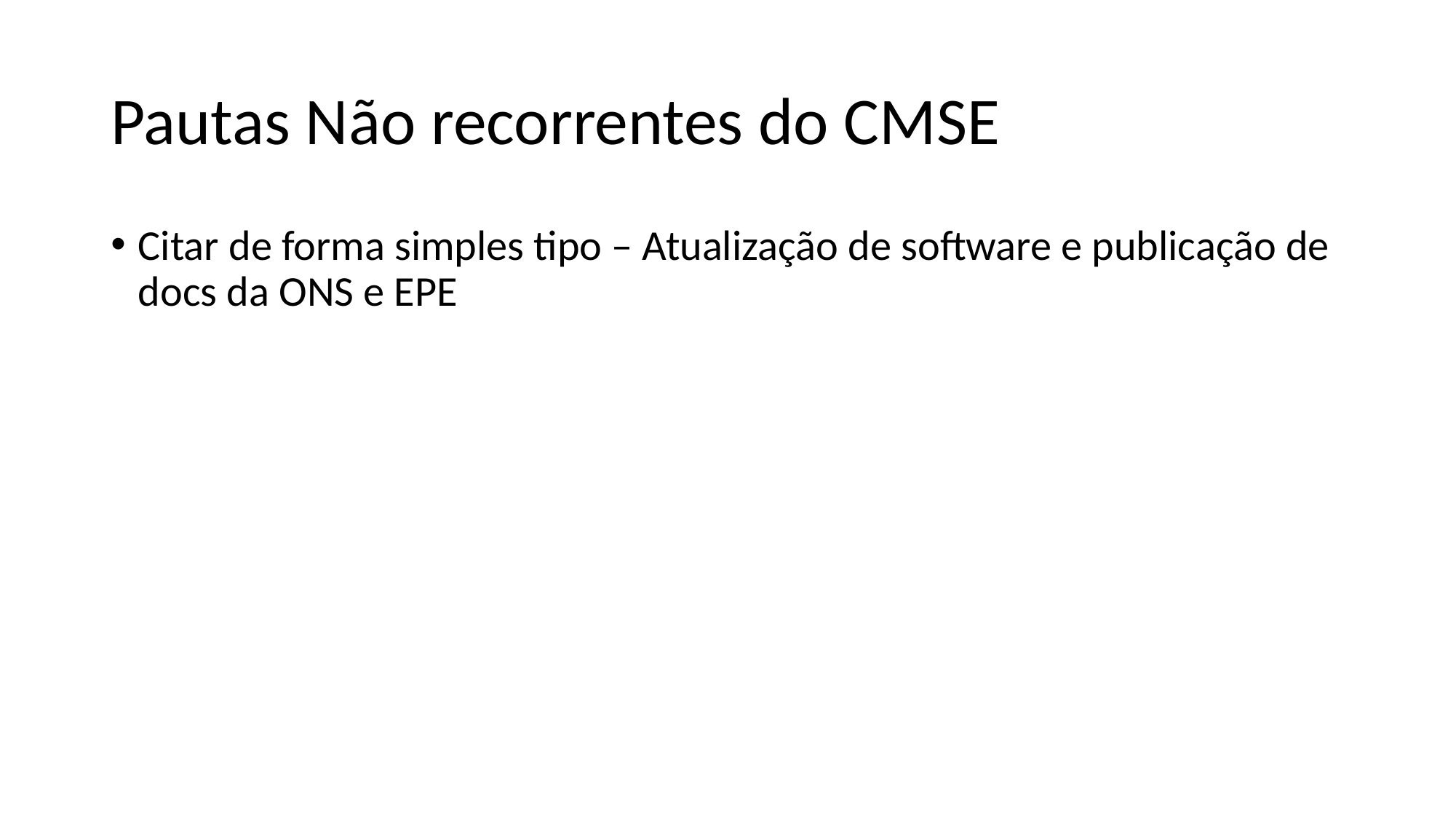

# Pautas Não recorrentes do CMSE
Citar de forma simples tipo – Atualização de software e publicação de docs da ONS e EPE